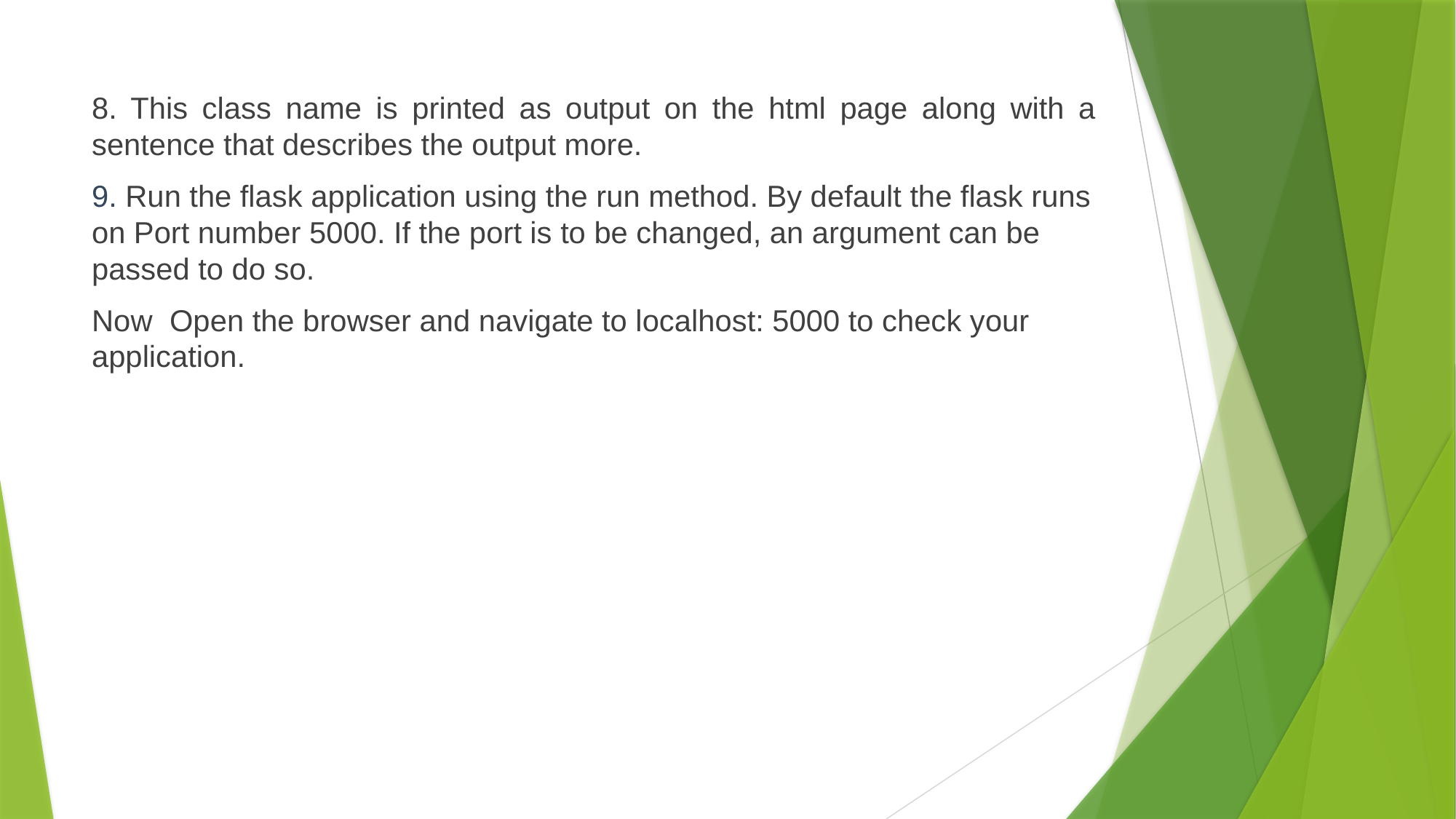

8. This class name is printed as output on the html page along with a sentence that describes the output more.
9. Run the flask application using the run method. By default the flask runs on Port number 5000. If the port is to be changed, an argument can be passed to do so.
Now  Open the browser and navigate to localhost: 5000 to check your application.